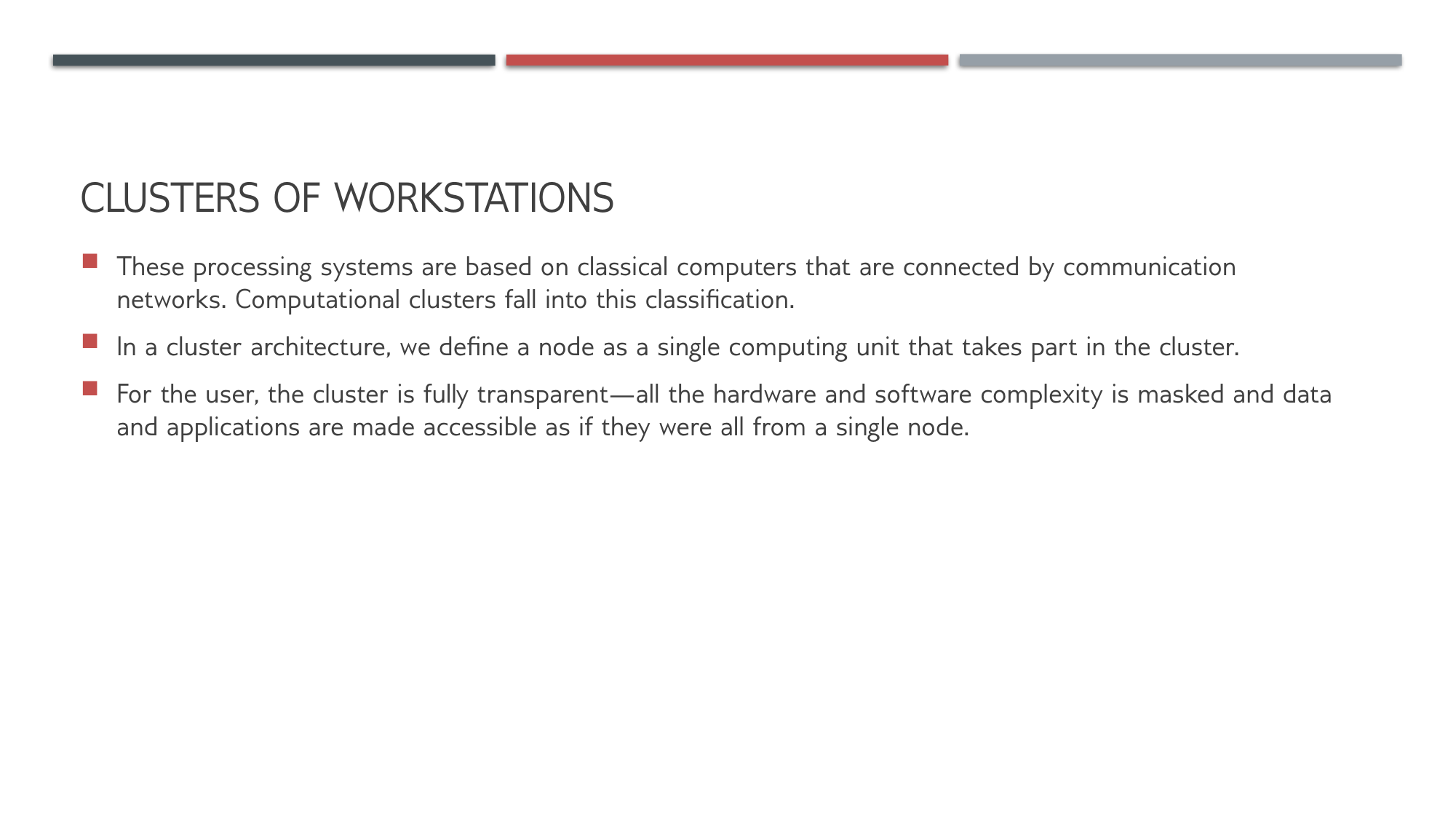

# Clusters of workstations
These processing systems are based on classical computers that are connected by communication networks. Computational clusters fall into this classification.
In a cluster architecture, we define a node as a single computing unit that takes part in the cluster.
For the user, the cluster is fully transparent—all the hardware and software complexity is masked and data and applications are made accessible as if they were all from a single node.